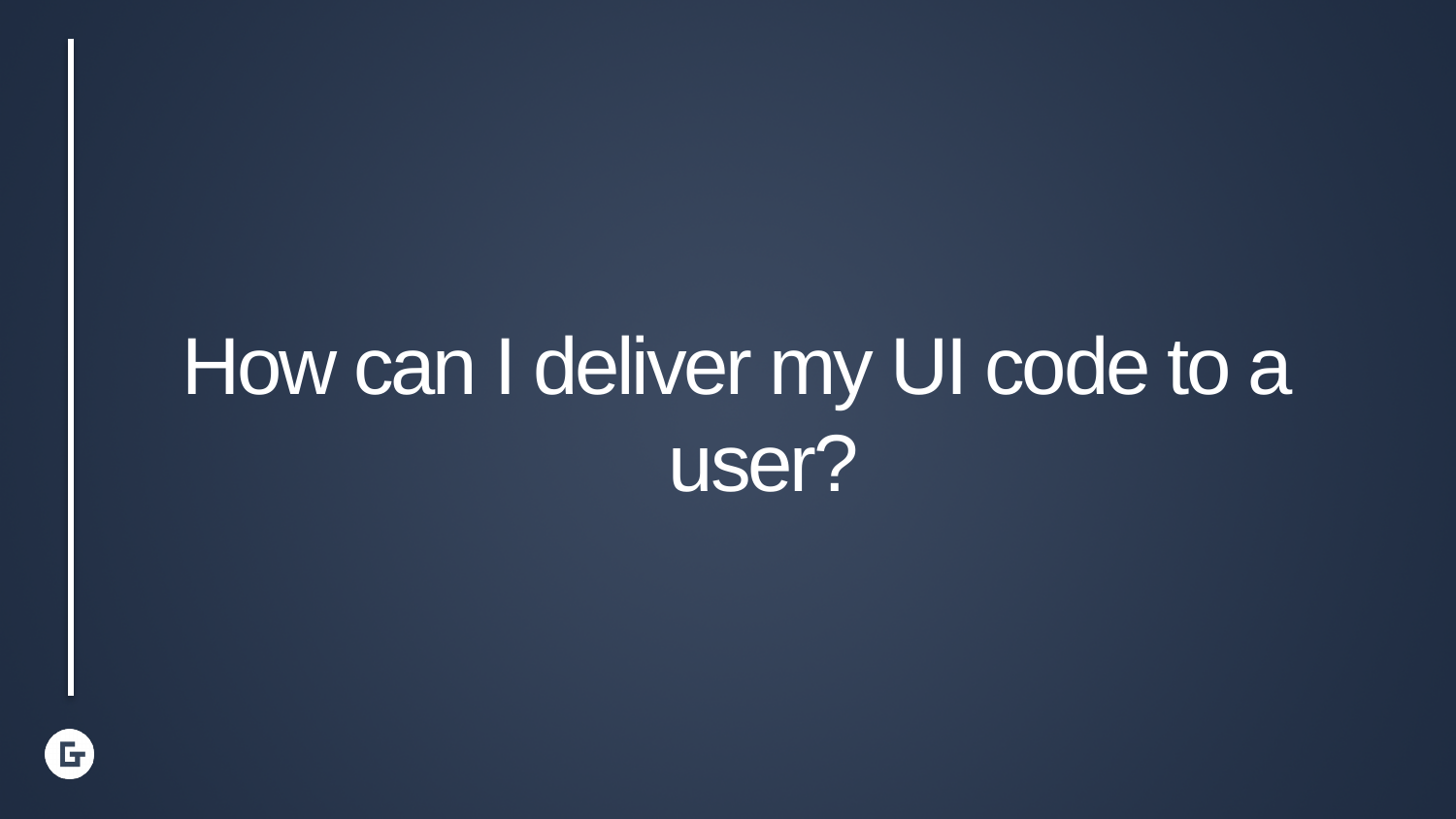

How can I deliver my UI code to a user?